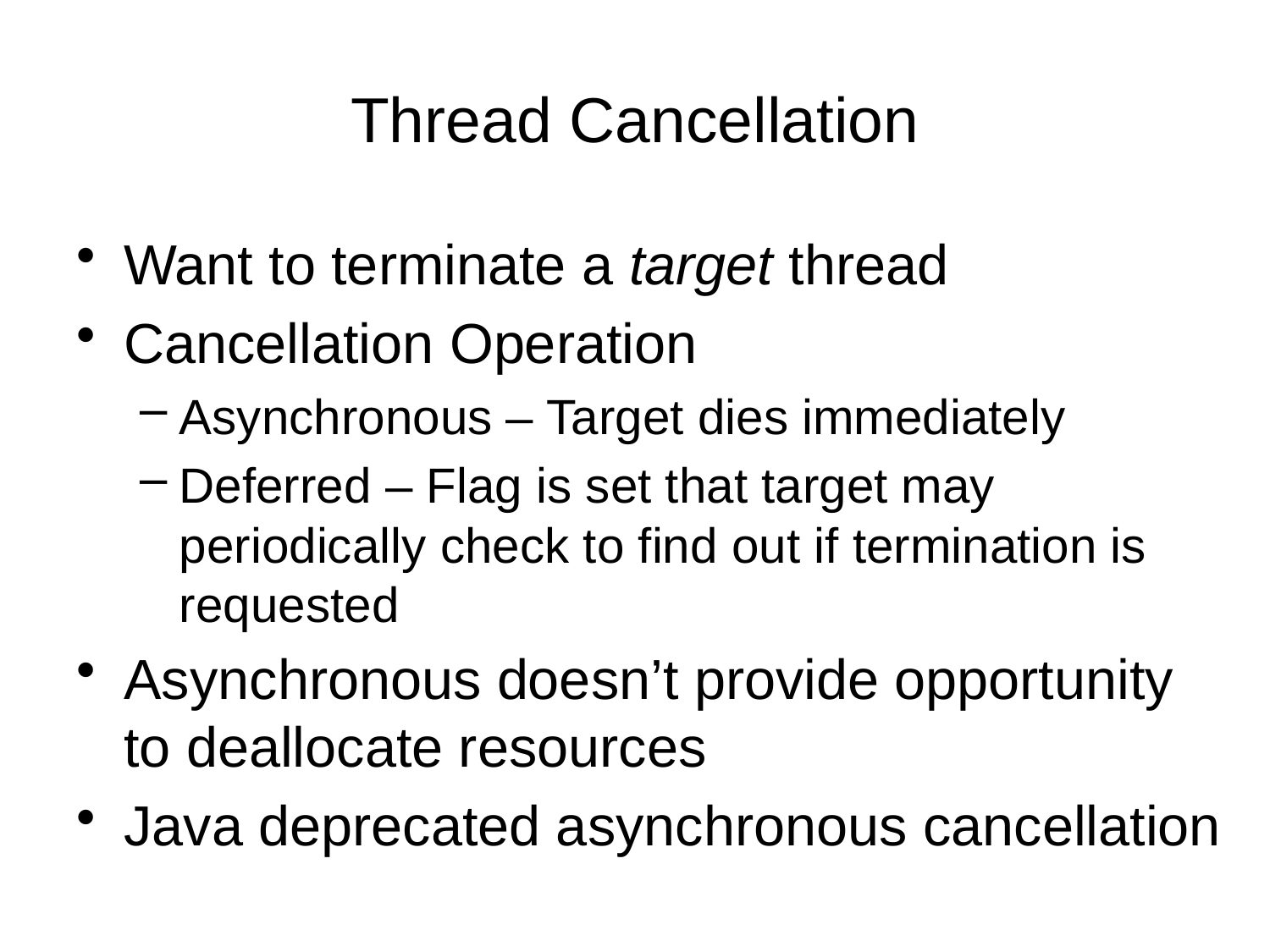

# Thread Cancellation
Want to terminate a target thread
Cancellation Operation
Asynchronous – Target dies immediately
Deferred – Flag is set that target may periodically check to find out if termination is requested
Asynchronous doesn’t provide opportunity to deallocate resources
Java deprecated asynchronous cancellation